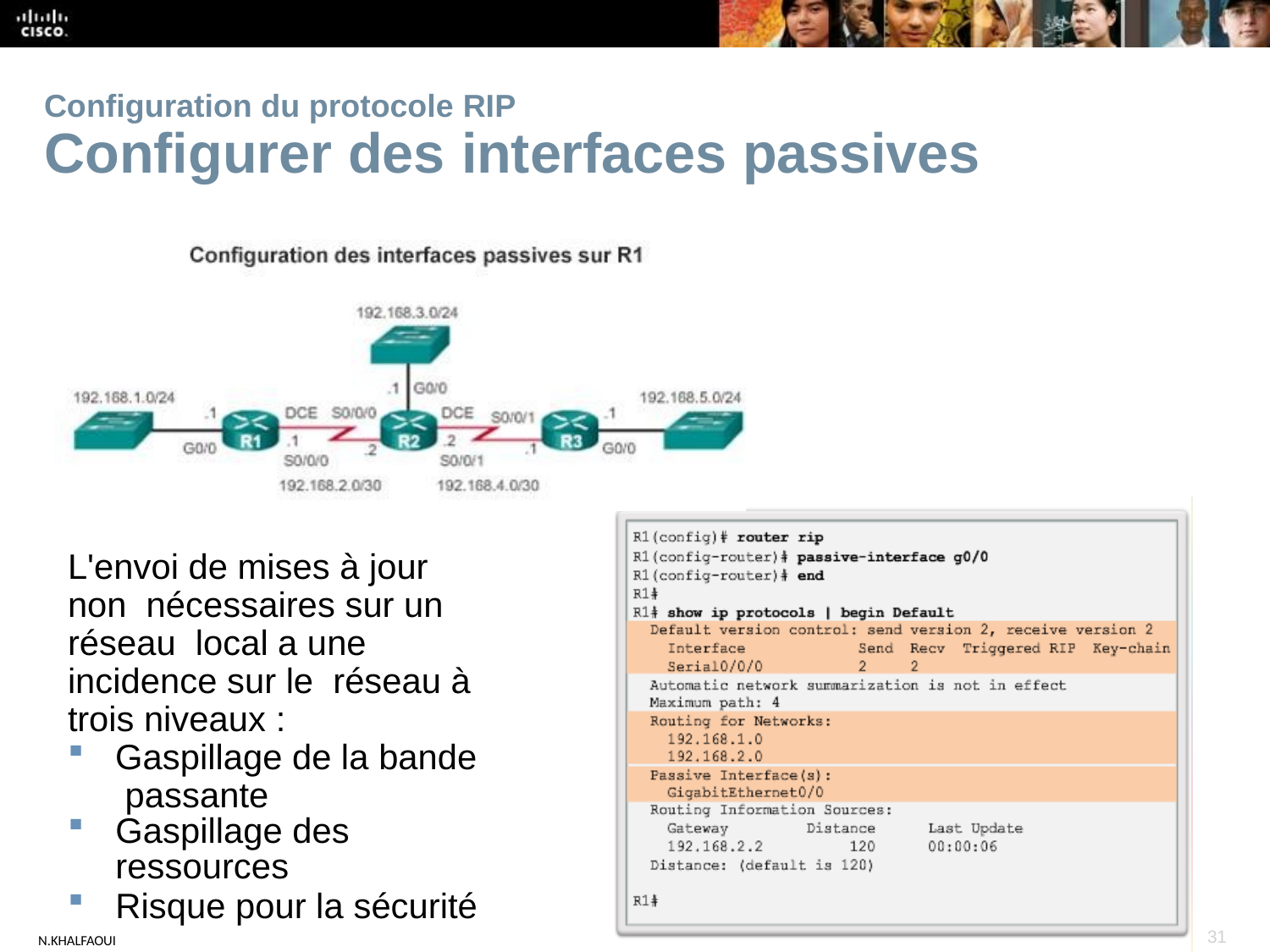

Configuration du protocole RIP
# Configurer des interfaces passives

L'envoi de mises à jour non  nécessaires sur un réseau  local a une incidence sur le  réseau à trois niveaux :
Gaspillage de la bande  passante
Gaspillage des ressources
Risque pour la sécurité
31
N.KHALFAOUI
© 2008 Cisco Systems,  Inc. Tous droits réservés.	Informations confidentielles de Cisco